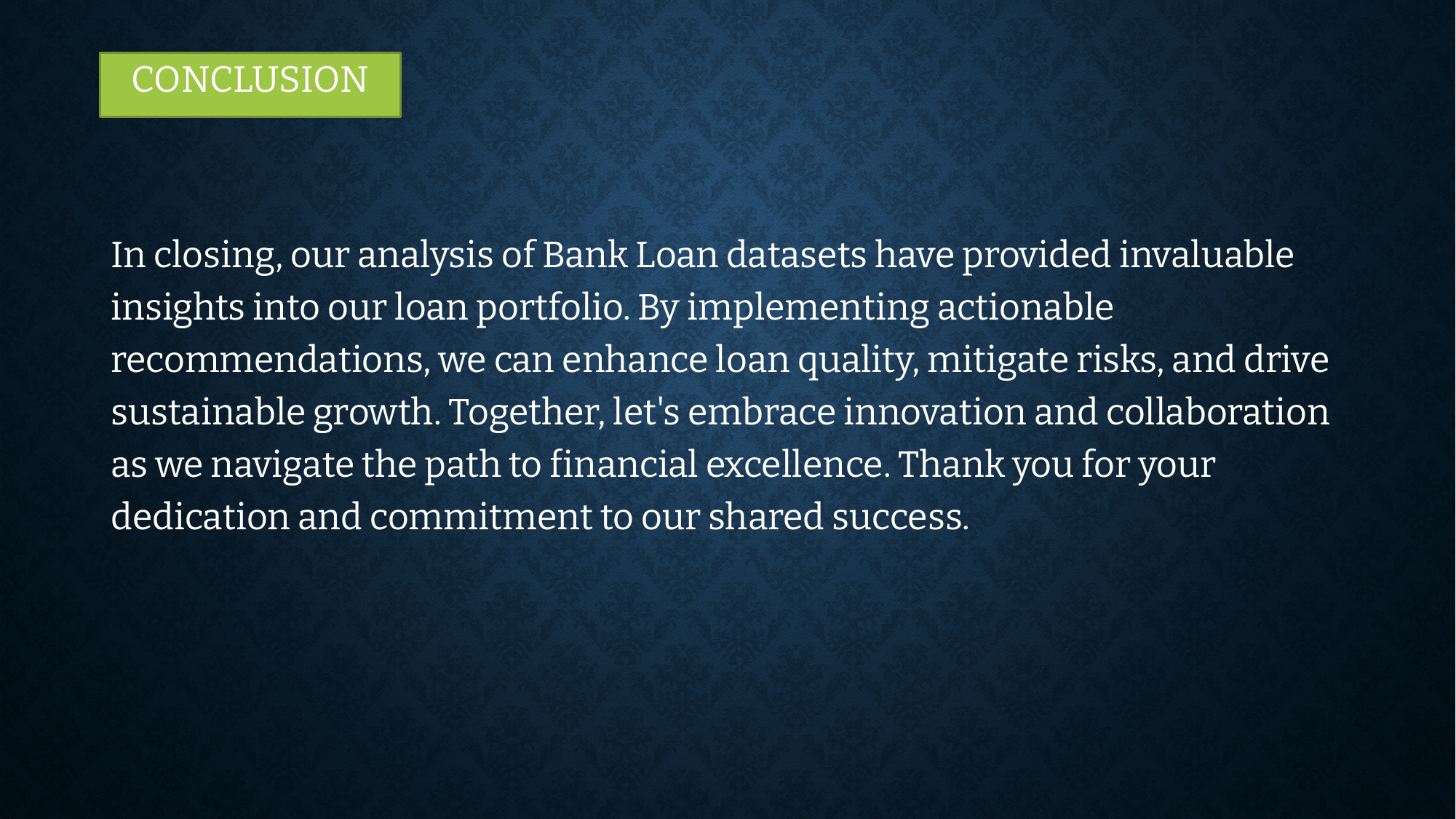

CONCLUSION

In closing, our analysis of Bank Loan datasets have provided invaluable insights into our loan portfolio. By implementing actionable recommendations, we can enhance loan quality, mitigate risks, and drive sustainable growth. Together, let's embrace innovation and collaboration as we navigate the path to financial excellence. Thank you for your dedication and commitment to our shared success.